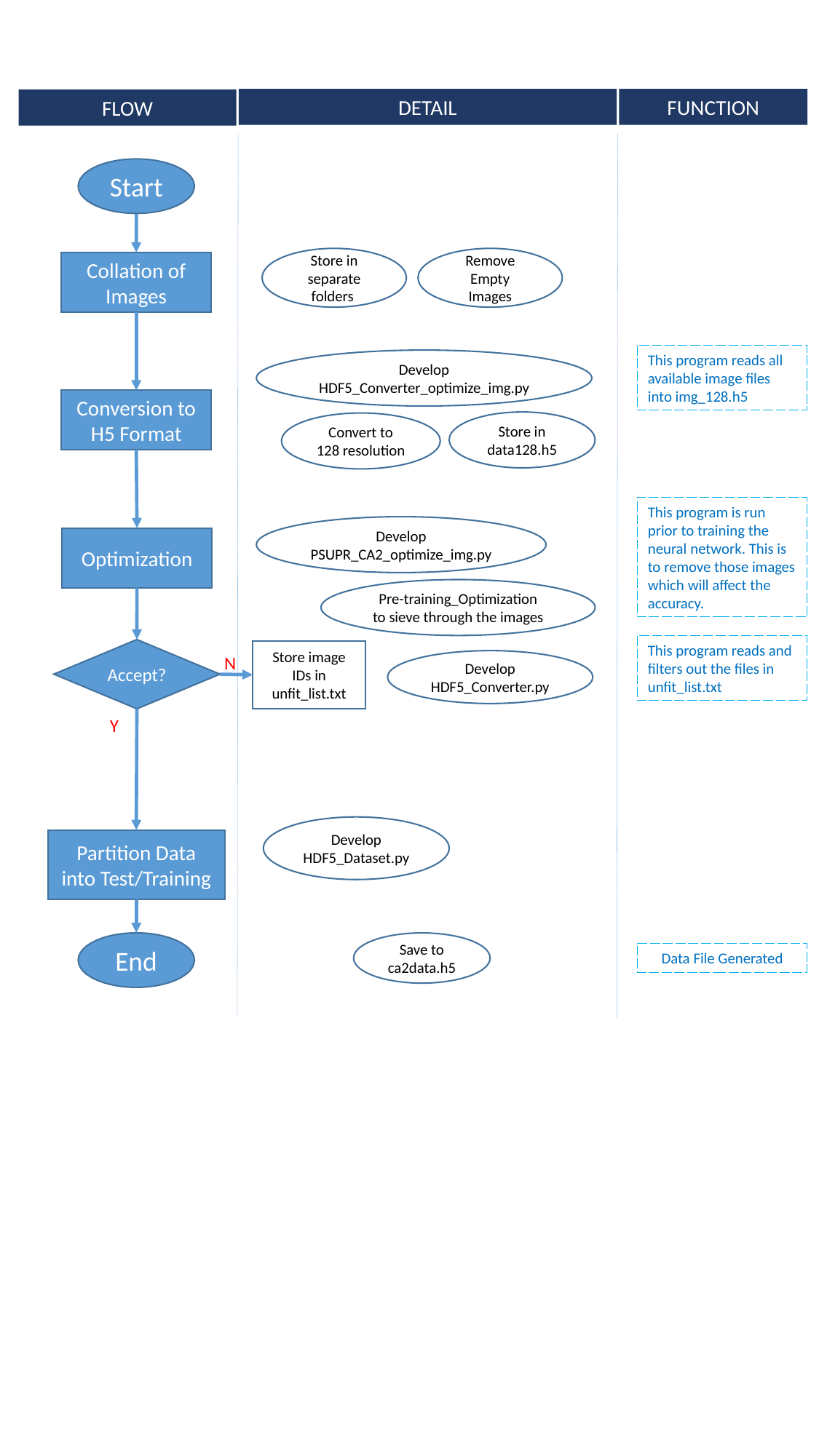

DETAIL
FUNCTION
FLOW
Start
Store in separate folders
Remove Empty Images
Collation of Images
This program reads all available image files into img_128.h5
Develop HDF5_Converter_optimize_img.py
Conversion to H5 Format
Store in data128.h5
Convert to 128 resolution
This program is run prior to training the neural network. This is to remove those images which will affect the accuracy.
Develop PSUPR_CA2_optimize_img.py
Optimization
Pre-training_Optimization to sieve through the images
This program reads and filters out the files in unfit_list.txt
Accept?
Store image IDs in unfit_list.txt
N
Develop HDF5_Converter.py
Y
Develop HDF5_Dataset.py
Partition Data into Test/Training
End
Save to ca2data.h5
Data File Generated